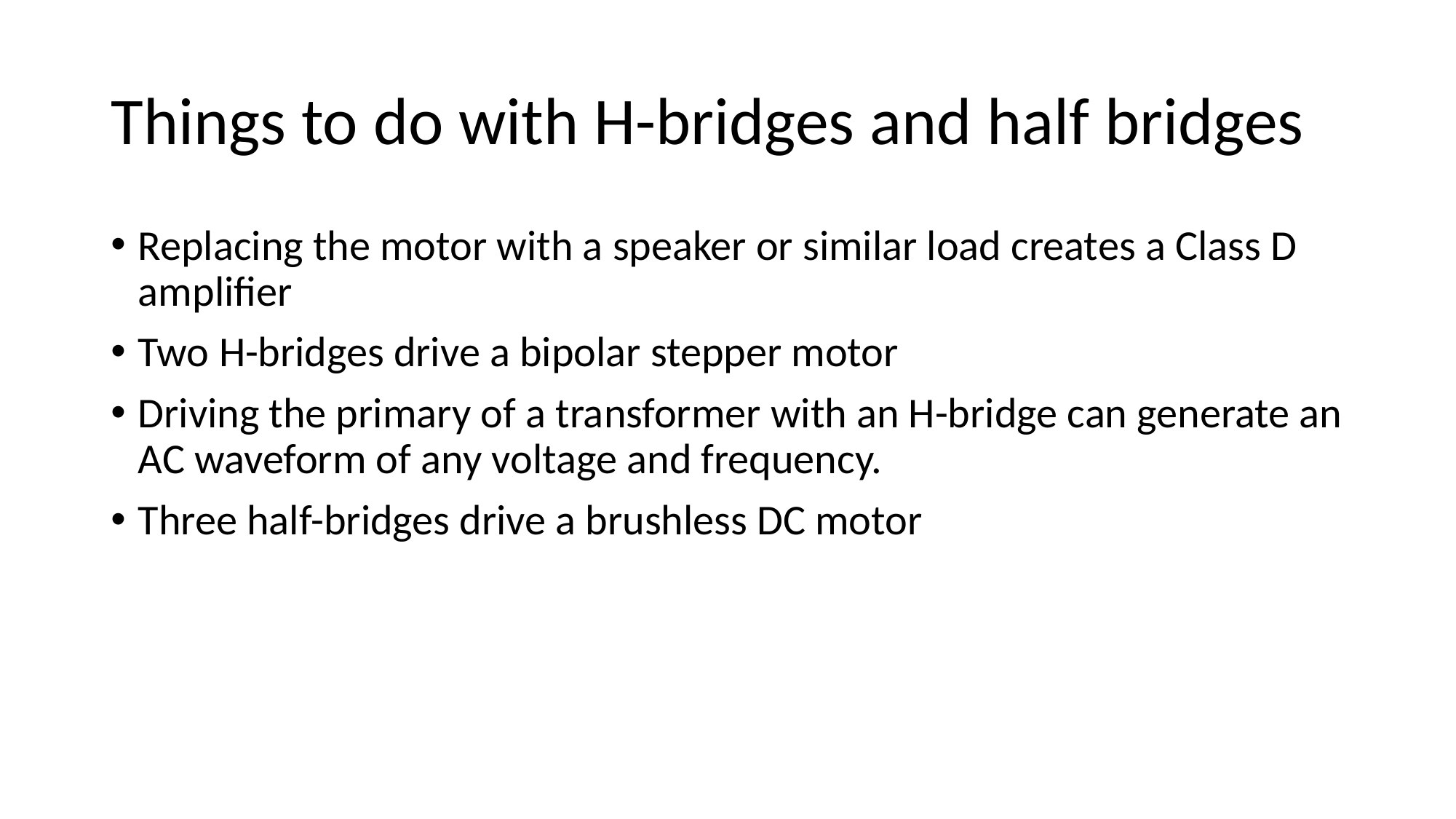

# Things to do with H-bridges and half bridges
Replacing the motor with a speaker or similar load creates a Class D amplifier
Two H-bridges drive a bipolar stepper motor
Driving the primary of a transformer with an H-bridge can generate an AC waveform of any voltage and frequency.
Three half-bridges drive a brushless DC motor